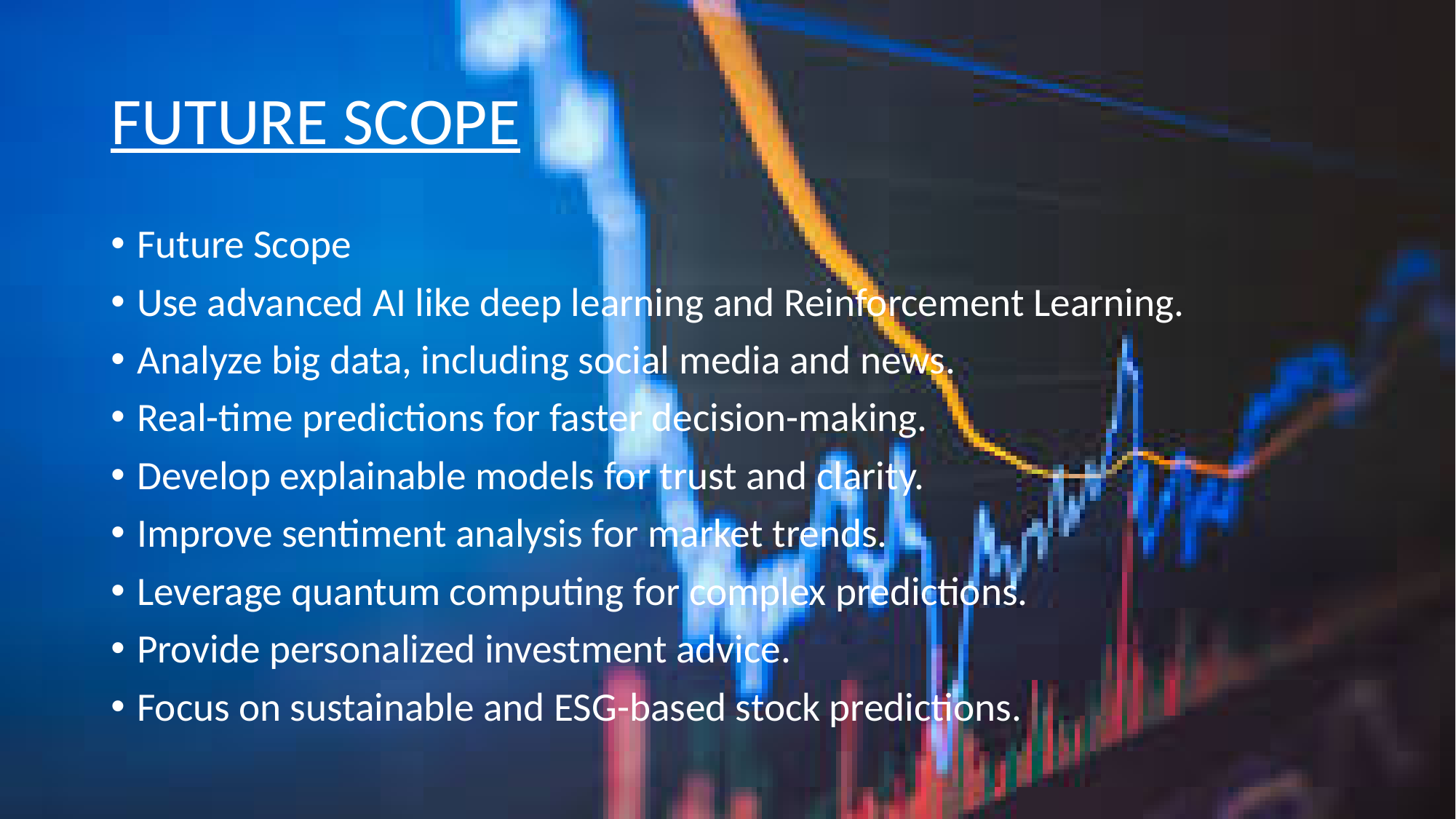

# FUTURE SCOPE
Future Scope
Use advanced AI like deep learning and Reinforcement Learning.
Analyze big data, including social media and news.
Real-time predictions for faster decision-making.
Develop explainable models for trust and clarity.
Improve sentiment analysis for market trends.
Leverage quantum computing for complex predictions.
Provide personalized investment advice.
Focus on sustainable and ESG-based stock predictions.